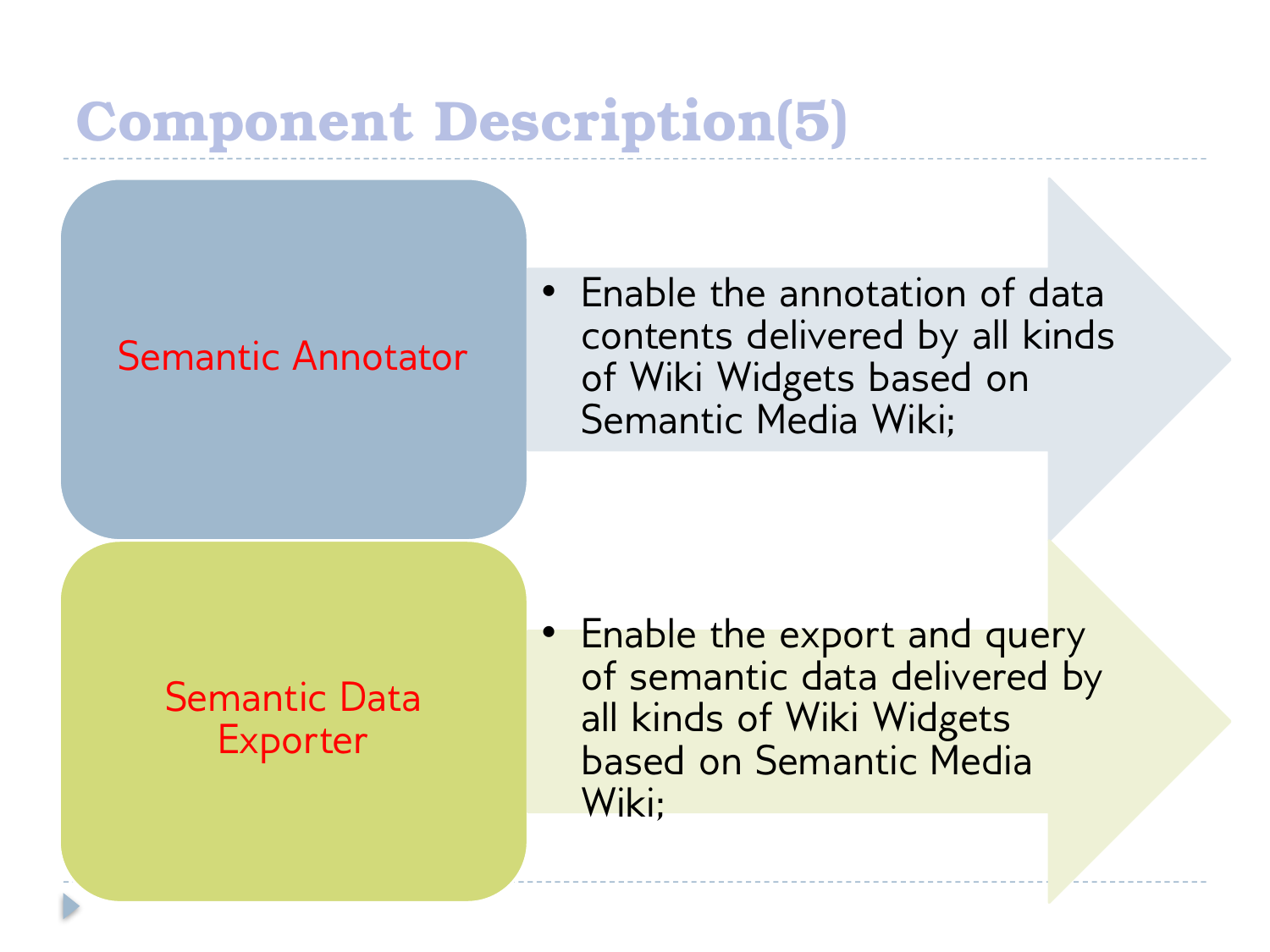

# Component Description(5)
Semantic Annotator
Enable the annotation of data contents delivered by all kinds of Wiki Widgets based on Semantic Media Wiki;
Semantic Data Exporter
Enable the export and query of semantic data delivered by all kinds of Wiki Widgets based on Semantic Media Wiki;